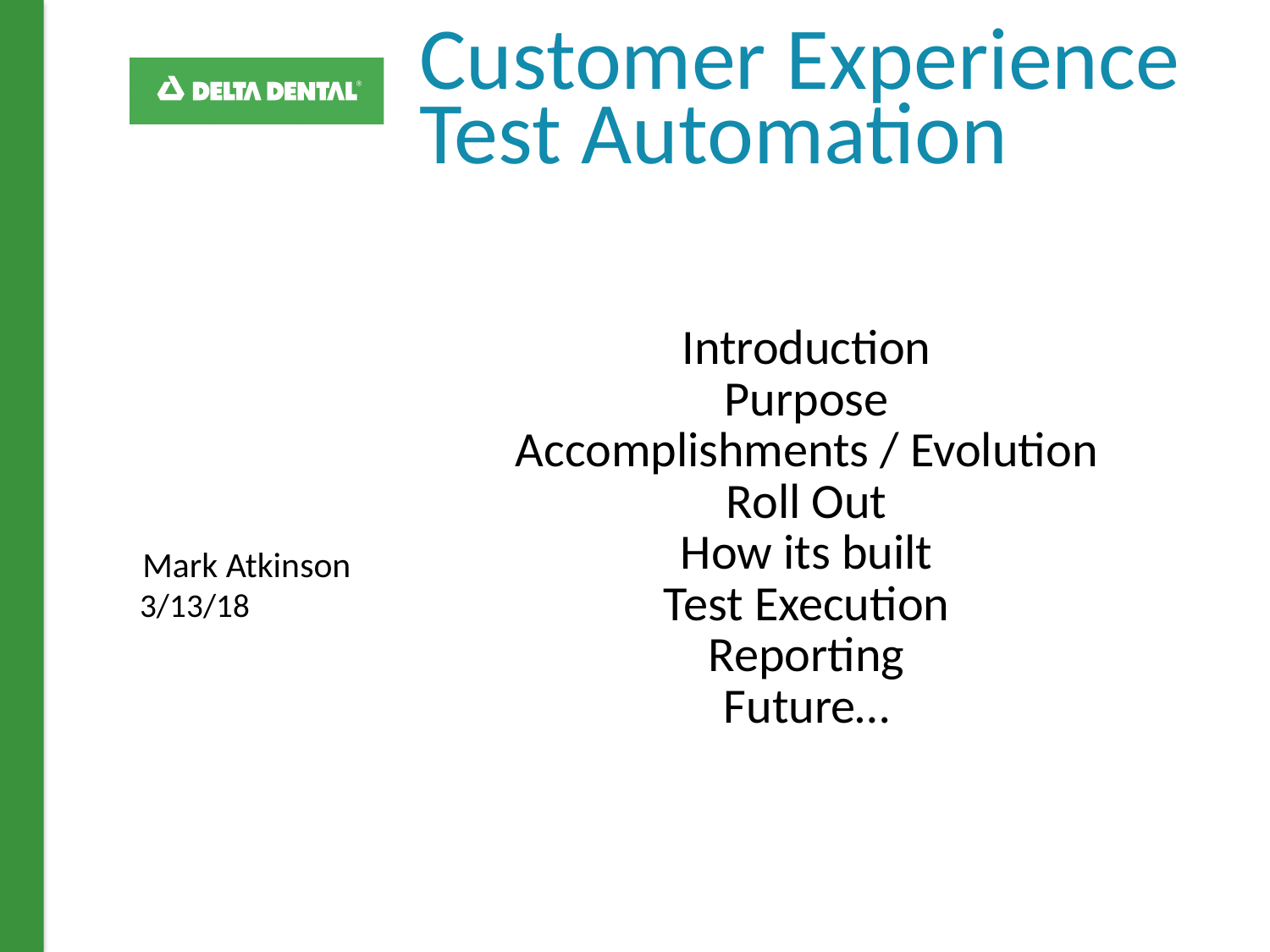

Customer Experience
Test Automation
Introduction
Purpose
Accomplishments / Evolution
Roll Out
How its built
Test Execution
Reporting
Future…
Mark Atkinson
3/13/18